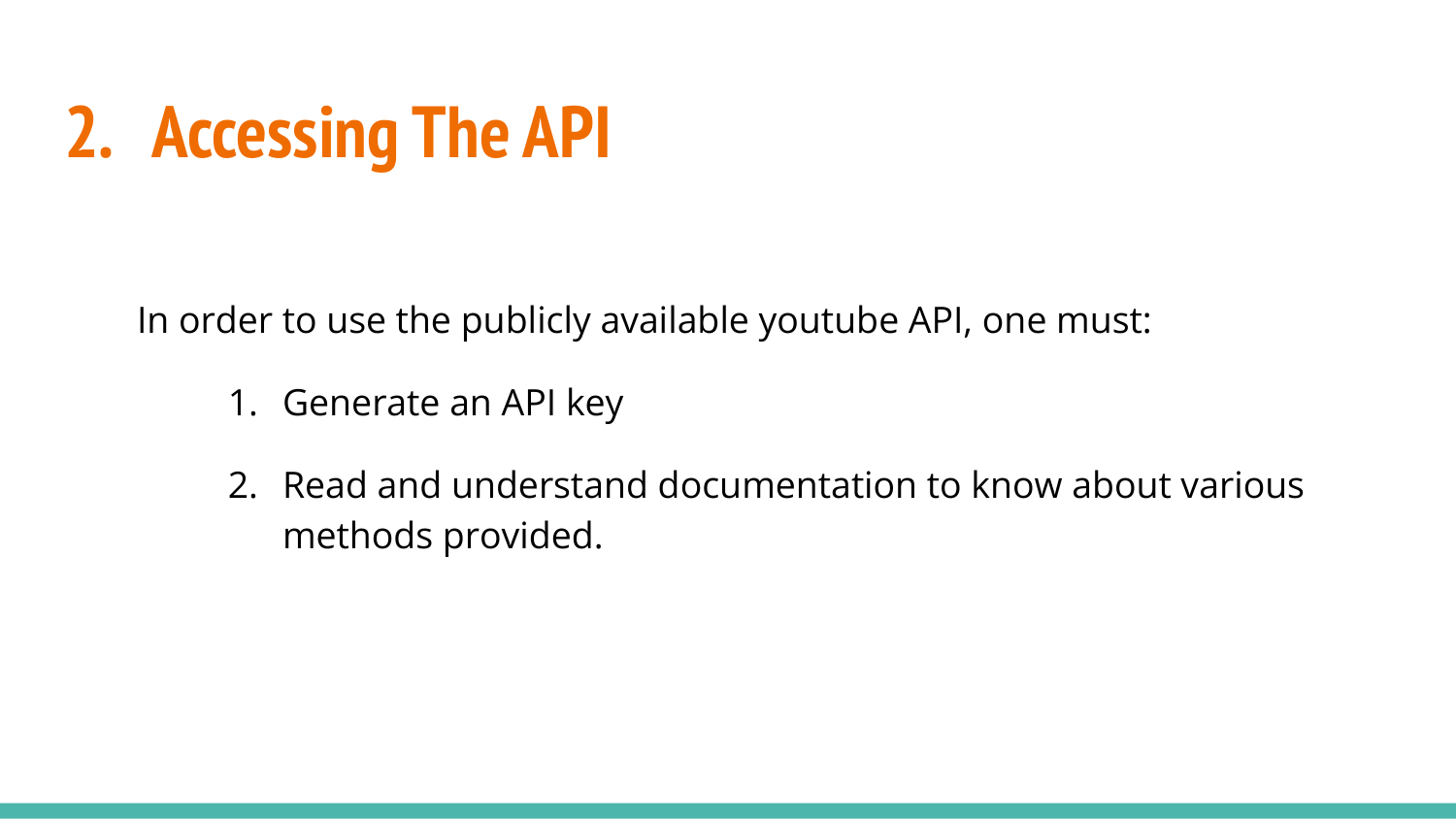

# 2.   Accessing The API
In order to use the publicly available youtube API, one must:
Generate an API key
Read and understand documentation to know about various methods provided.